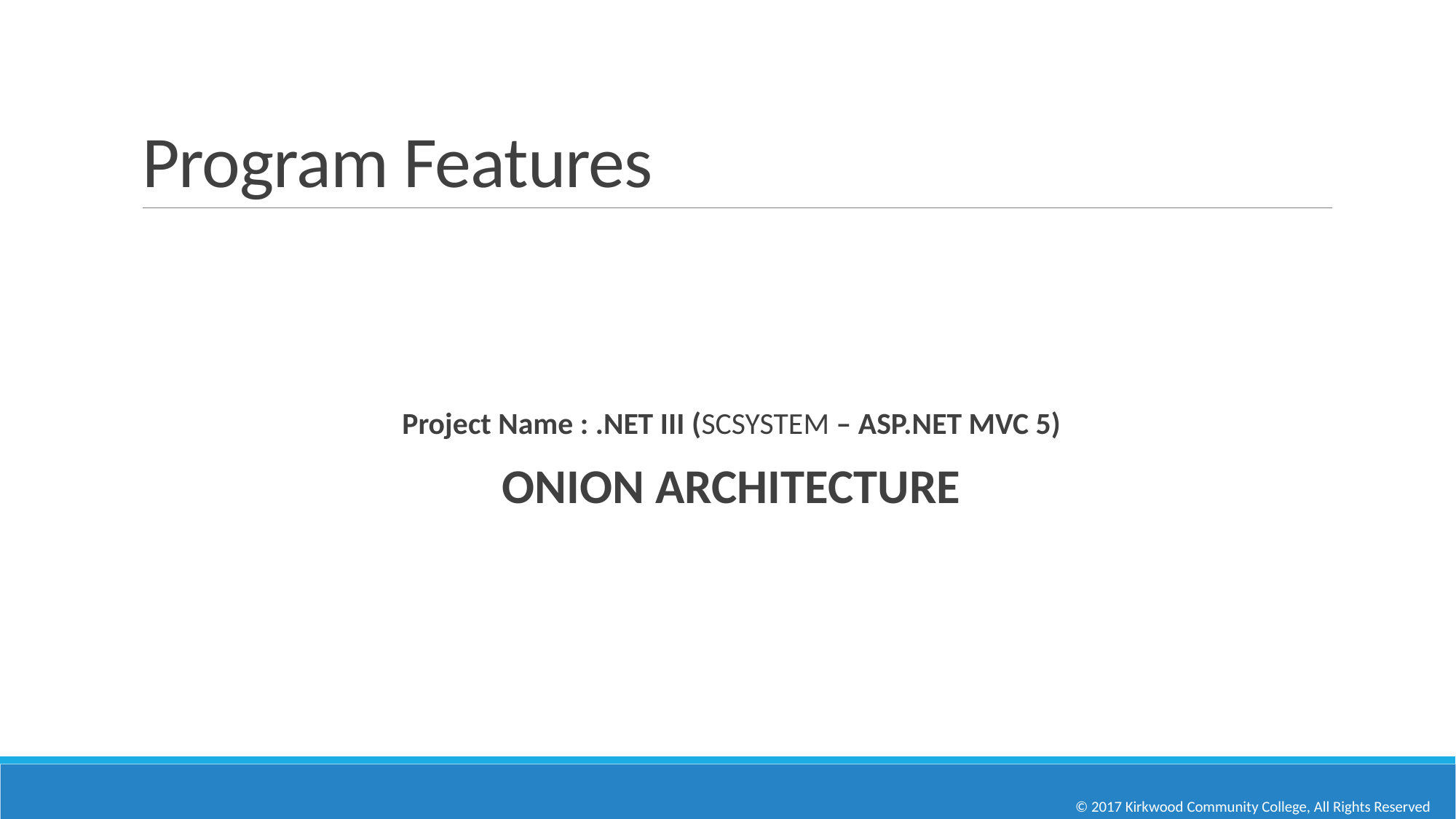

# Program Features

Project Name : .NET III (SCSYSTEM – ASP.NET MVC 5)
ONION ARCHITECTURE
© 2017 Kirkwood Community College, All Rights Reserved